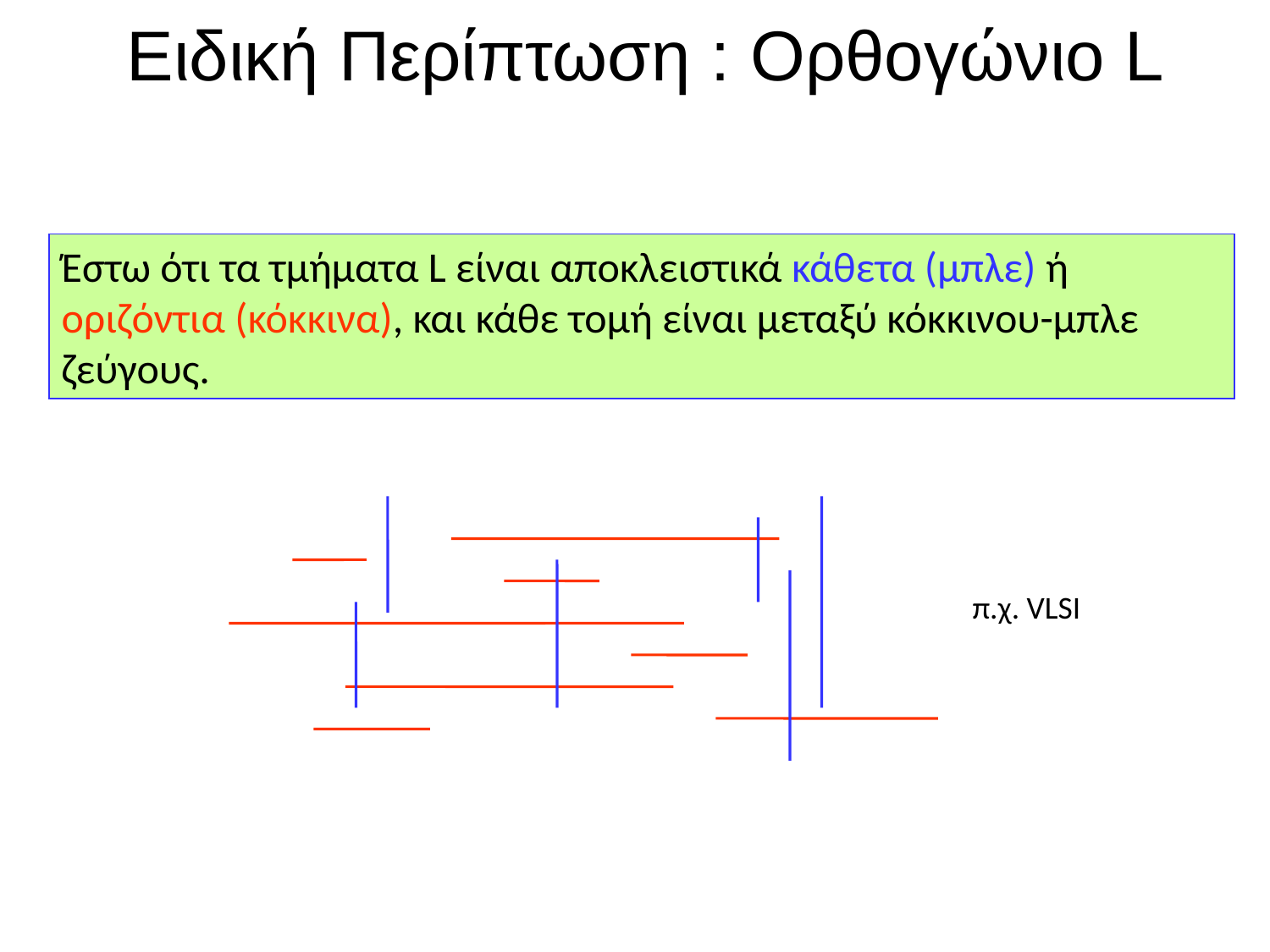

# Ειδική Περίπτωση : Ορθογώνιο L
Έστω ότι τα τμήματα L είναι αποκλειστικά κάθετα (μπλε) ή οριζόντια (κόκκινα), και κάθε τομή είναι μεταξύ κόκκινου-μπλε ζεύγους.

π.χ. VLSI